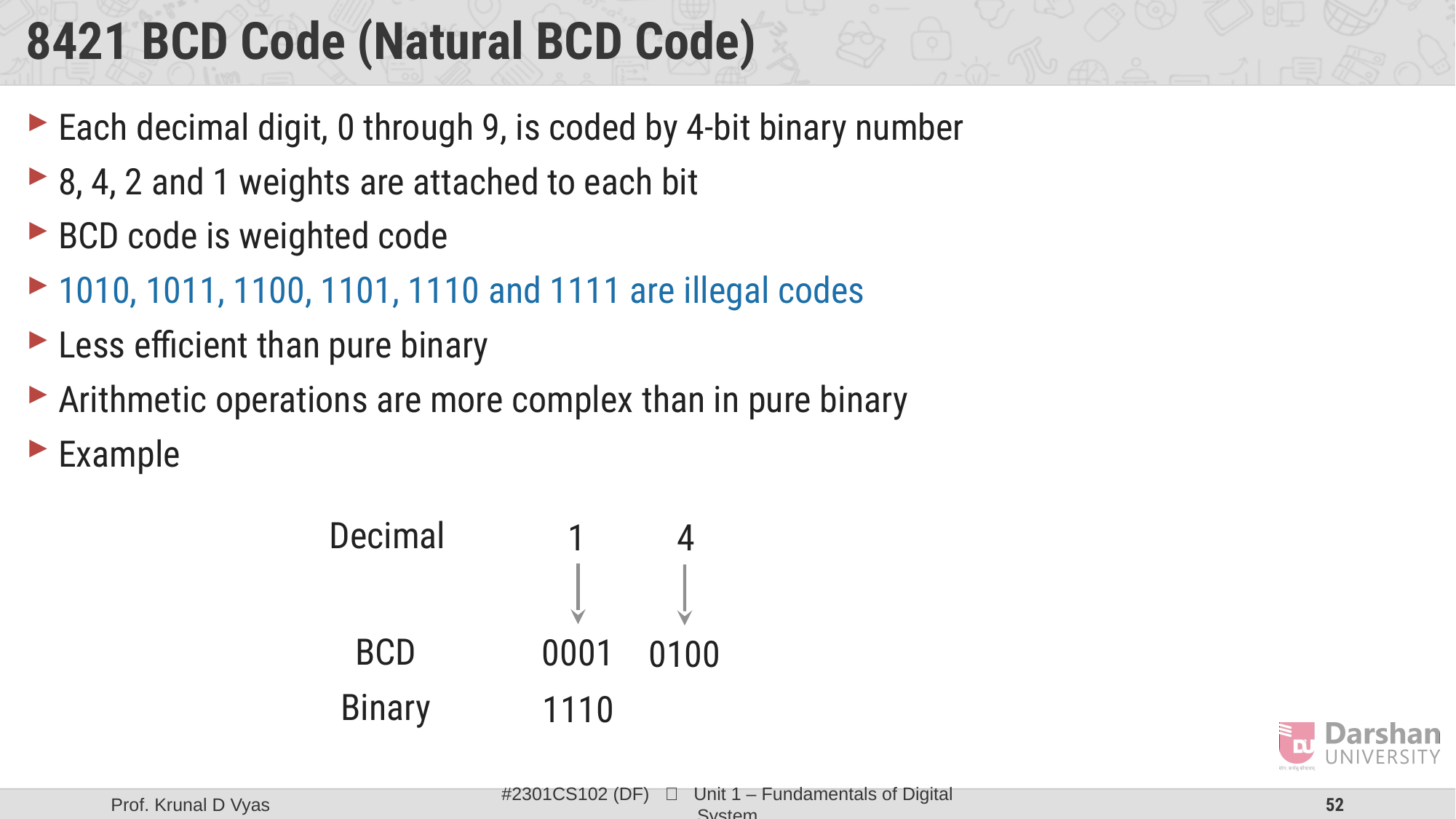

# 8421 BCD Code (Natural BCD Code)
Each decimal digit, 0 through 9, is coded by 4-bit binary number
8, 4, 2 and 1 weights are attached to each bit
BCD code is weighted code
1010, 1011, 1100, 1101, 1110 and 1111 are illegal codes
Less efficient than pure binary
Arithmetic operations are more complex than in pure binary
Example

Decimal
1	4
BCD
0001
0100
Binary
1110